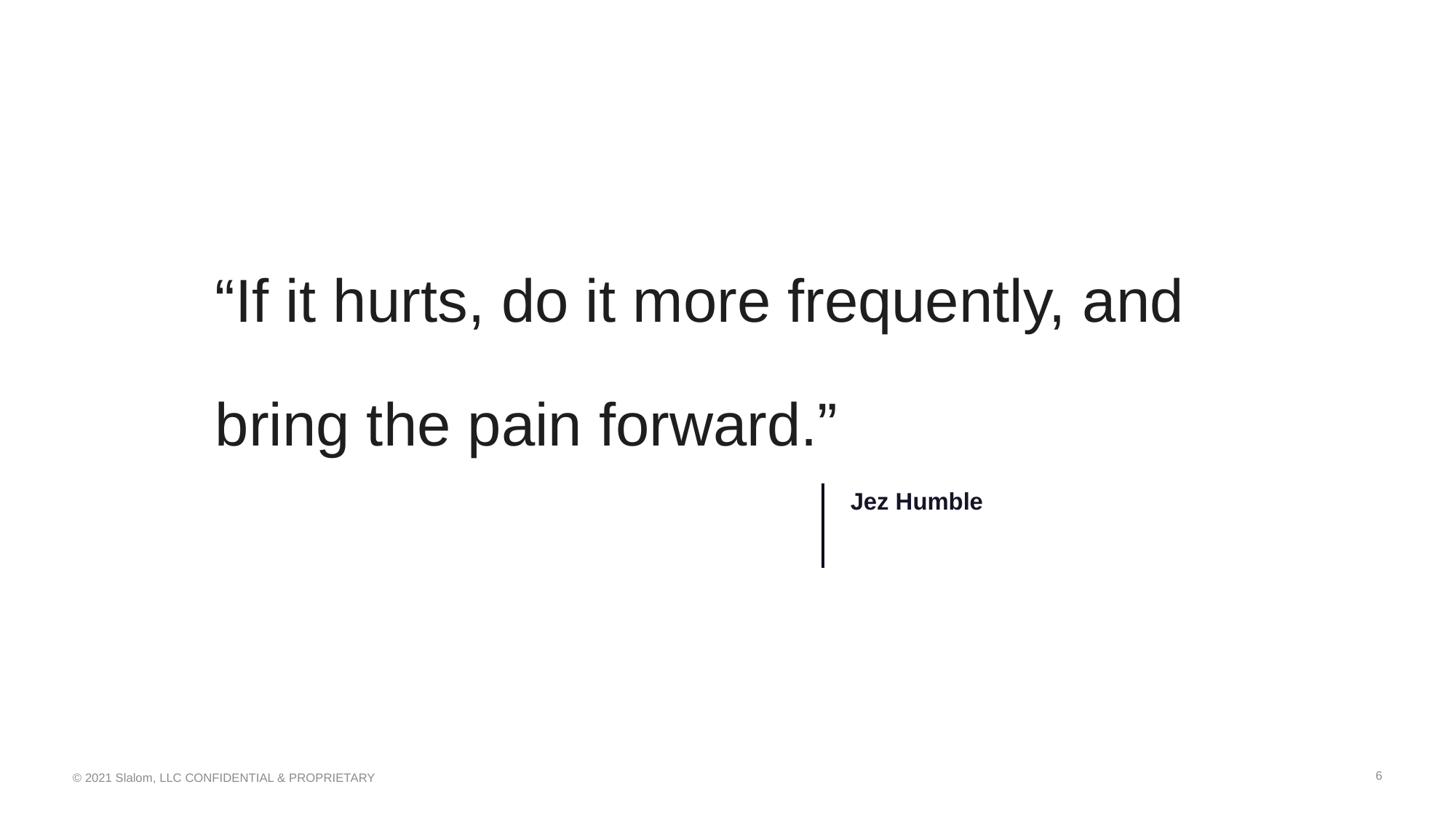

“If it hurts, do it more frequently, and bring the pain forward.”
Jez Humble

6
© 2021 Slalom, LLC CONFIDENTIAL & PROPRIETARY